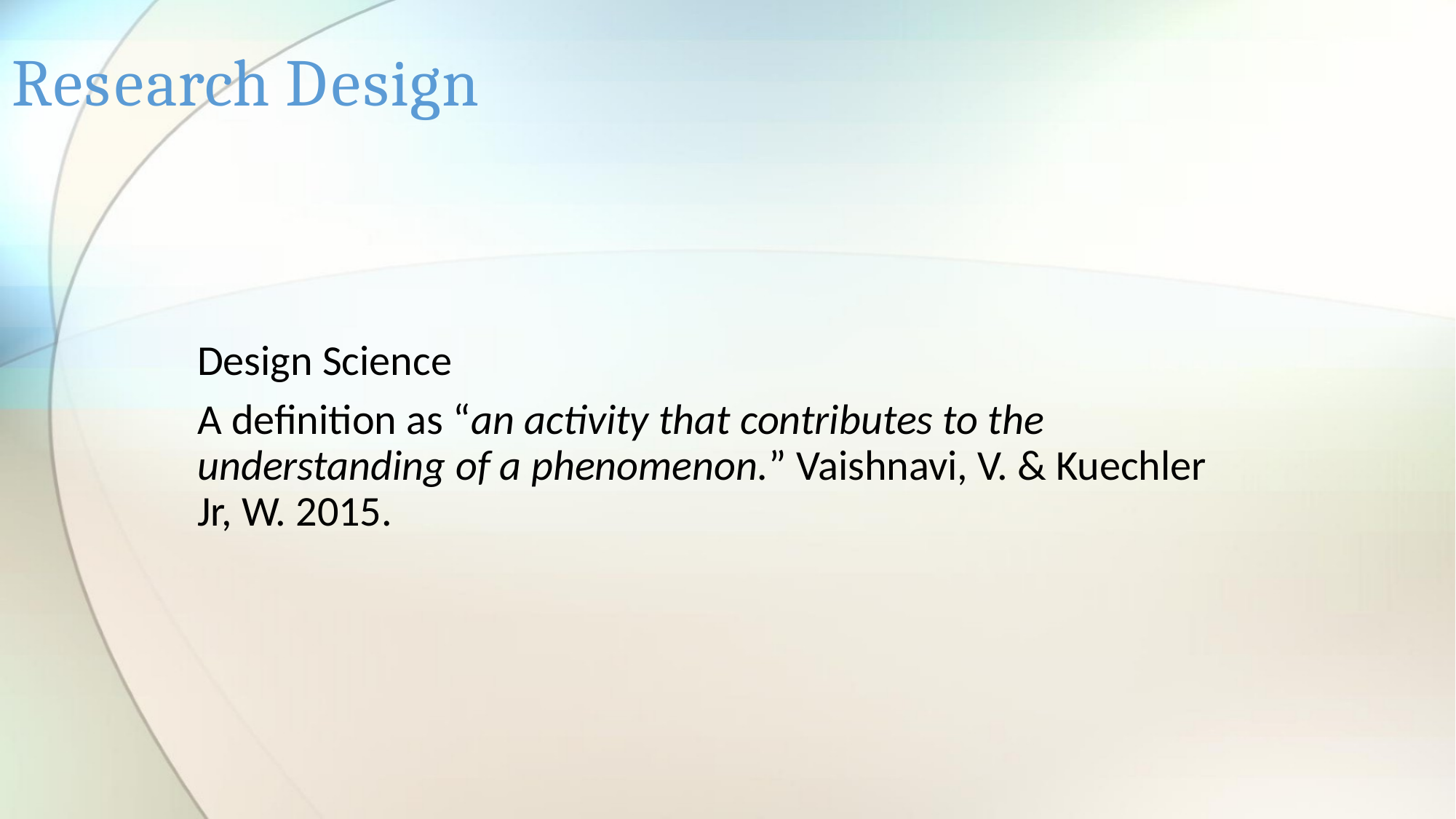

# Research Design
Design Science
A definition as “an activity that contributes to the understanding of a phenomenon.” Vaishnavi, V. & Kuechler Jr, W. 2015.